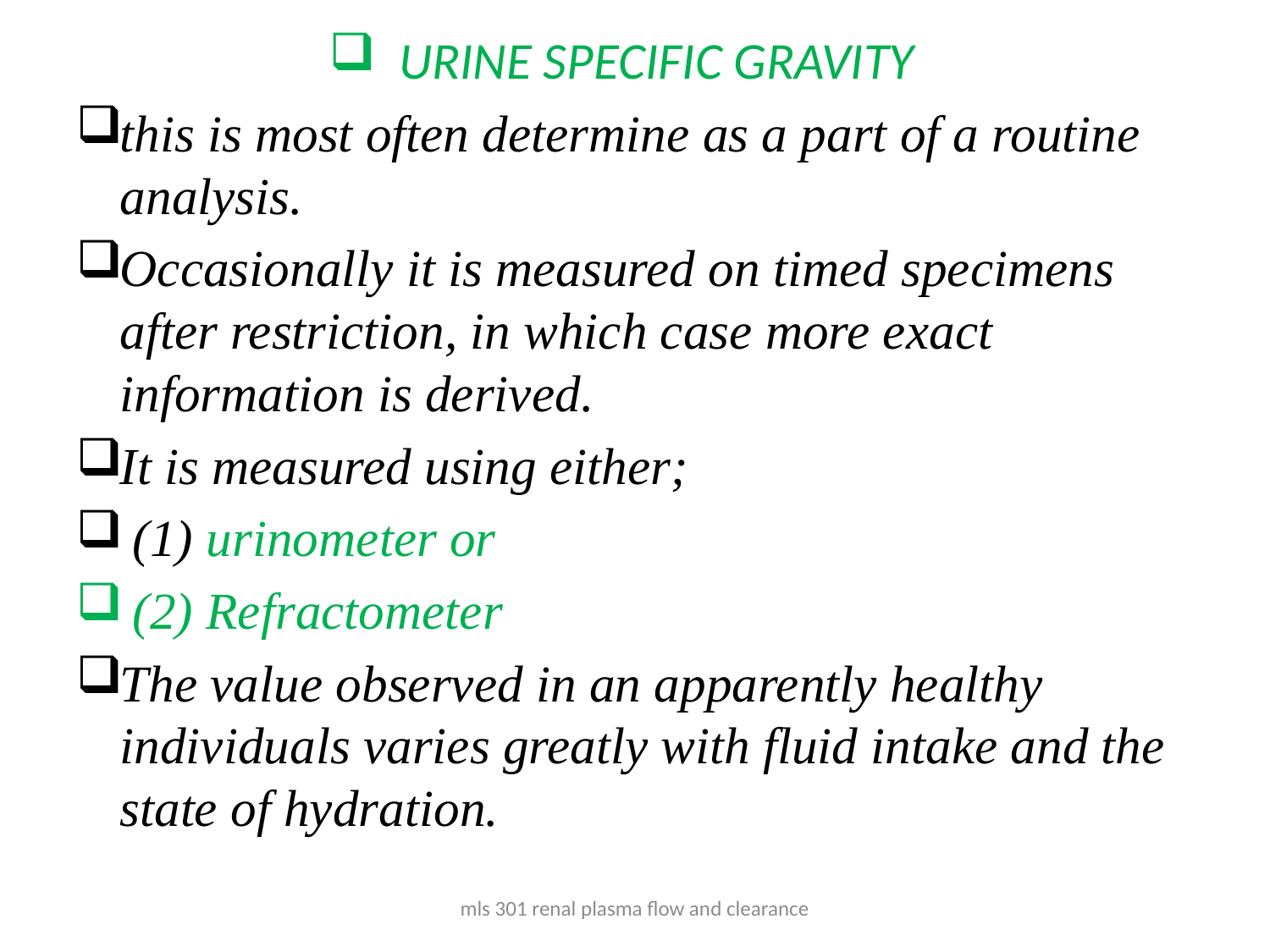

URINE SPECIFIC GRAVITY
this is most often determine as a part of a routine analysis.
Occasionally it is measured on timed specimens after restriction, in which case more exact information is derived.
It is measured using either;
 (1) urinometer or
 (2) Refractometer
The value observed in an apparently healthy individuals varies greatly with fluid intake and the state of hydration.
mls 301 renal plasma flow and clearance
29